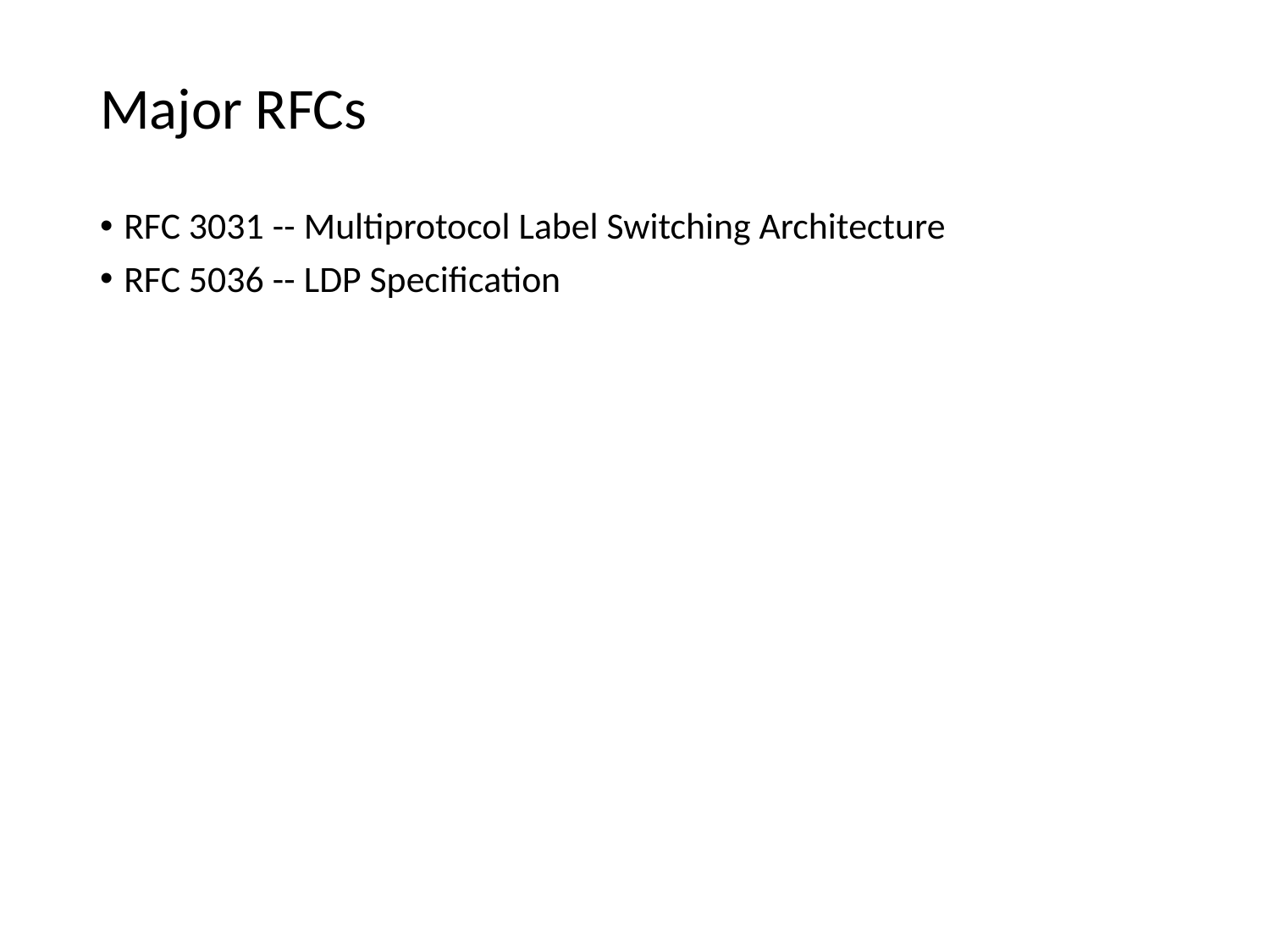

# Major RFCs
RFC 3031 -- Multiprotocol Label Switching Architecture
RFC 5036 -- LDP Specification